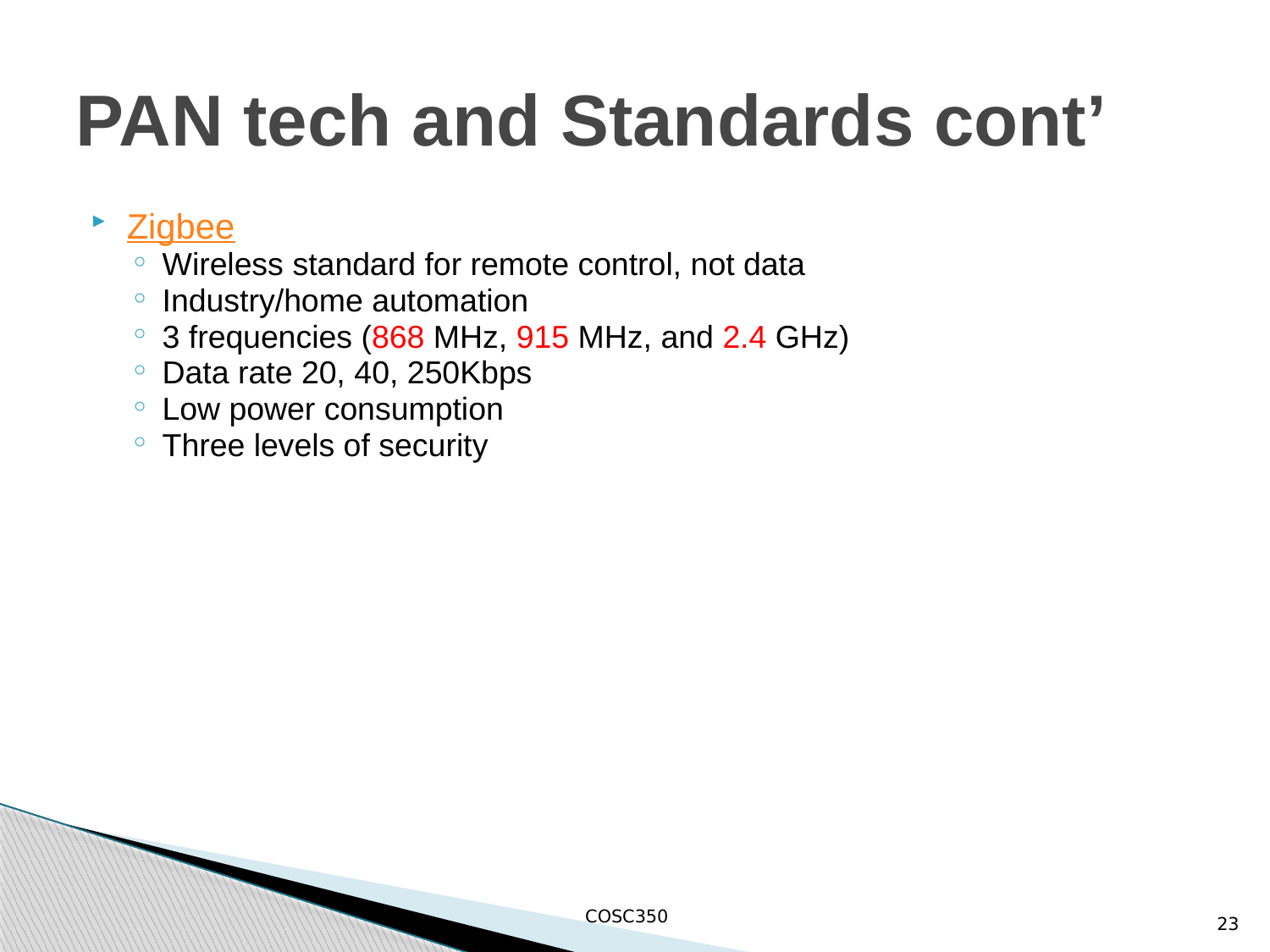

# PAN tech and Standards cont’
Zigbee
Wireless standard for remote control, not data
Industry/home automation
3 frequencies (868 MHz, 915 MHz, and 2.4 GHz)
Data rate 20, 40, 250Kbps
Low power consumption
Three levels of security
23